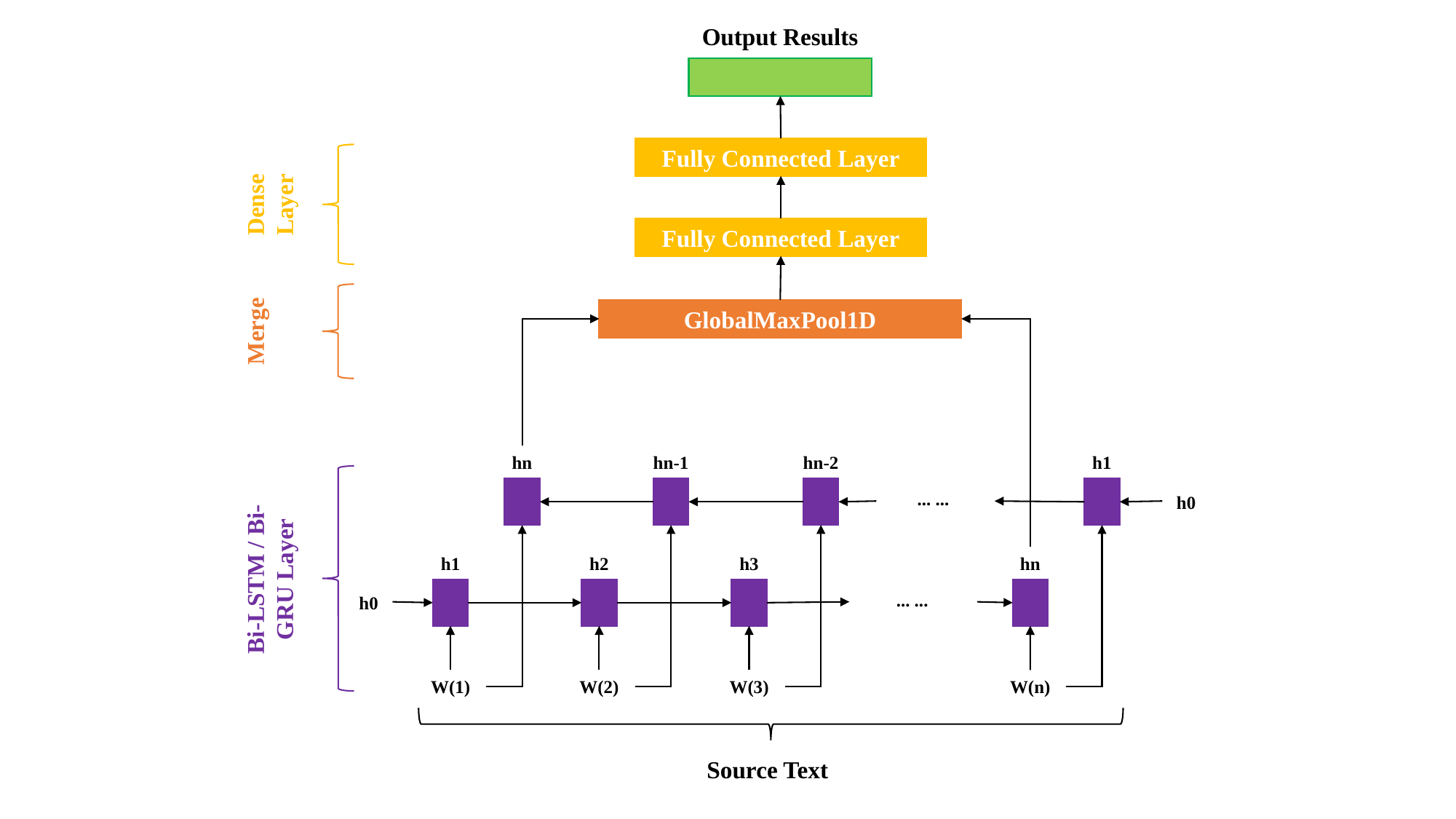

Output Results

Dense Layer
Fully Connected Layer

Fully Connected Layer
Merge

GlobalMaxPool1D

hn
hn-1
hn-2
h1

Bi-LSTM / Bi-GRU Layer

... ...
h0
h1
h2
h3
hn

... ...
h0
W(1)
W(2)
W(3)
W(n)
Source Text